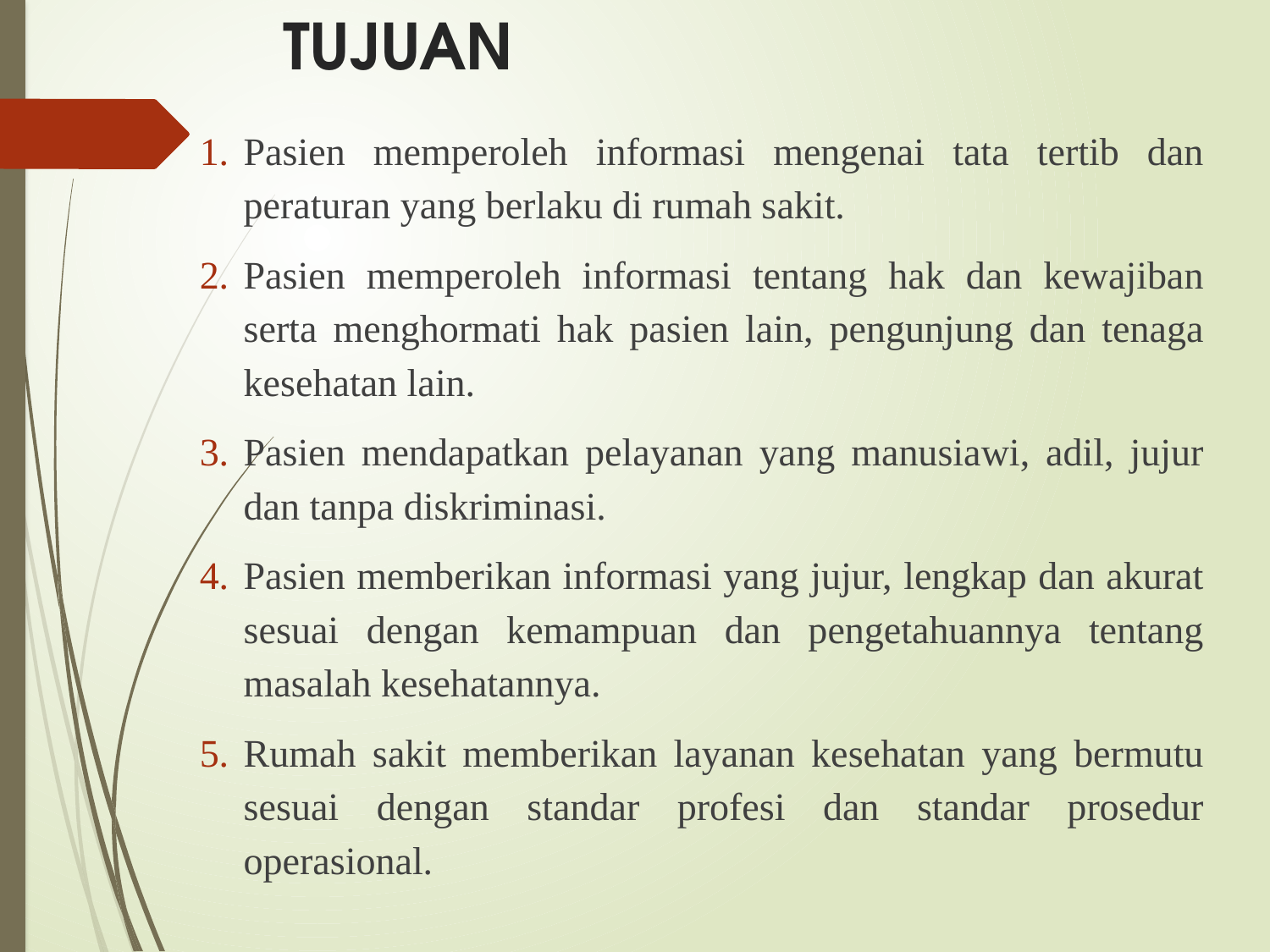

# TUJUAN
Pasien memperoleh informasi mengenai tata tertib dan peraturan yang berlaku di rumah sakit.
Pasien memperoleh informasi tentang hak dan kewajiban serta menghormati hak pasien lain, pengunjung dan tenaga kesehatan lain.
Pasien mendapatkan pelayanan yang manusiawi, adil, jujur dan tanpa diskriminasi.
Pasien memberikan informasi yang jujur, lengkap dan akurat sesuai dengan kemampuan dan pengetahuannya tentang masalah kesehatannya.
Rumah sakit memberikan layanan kesehatan yang bermutu sesuai dengan standar profesi dan standar prosedur operasional.